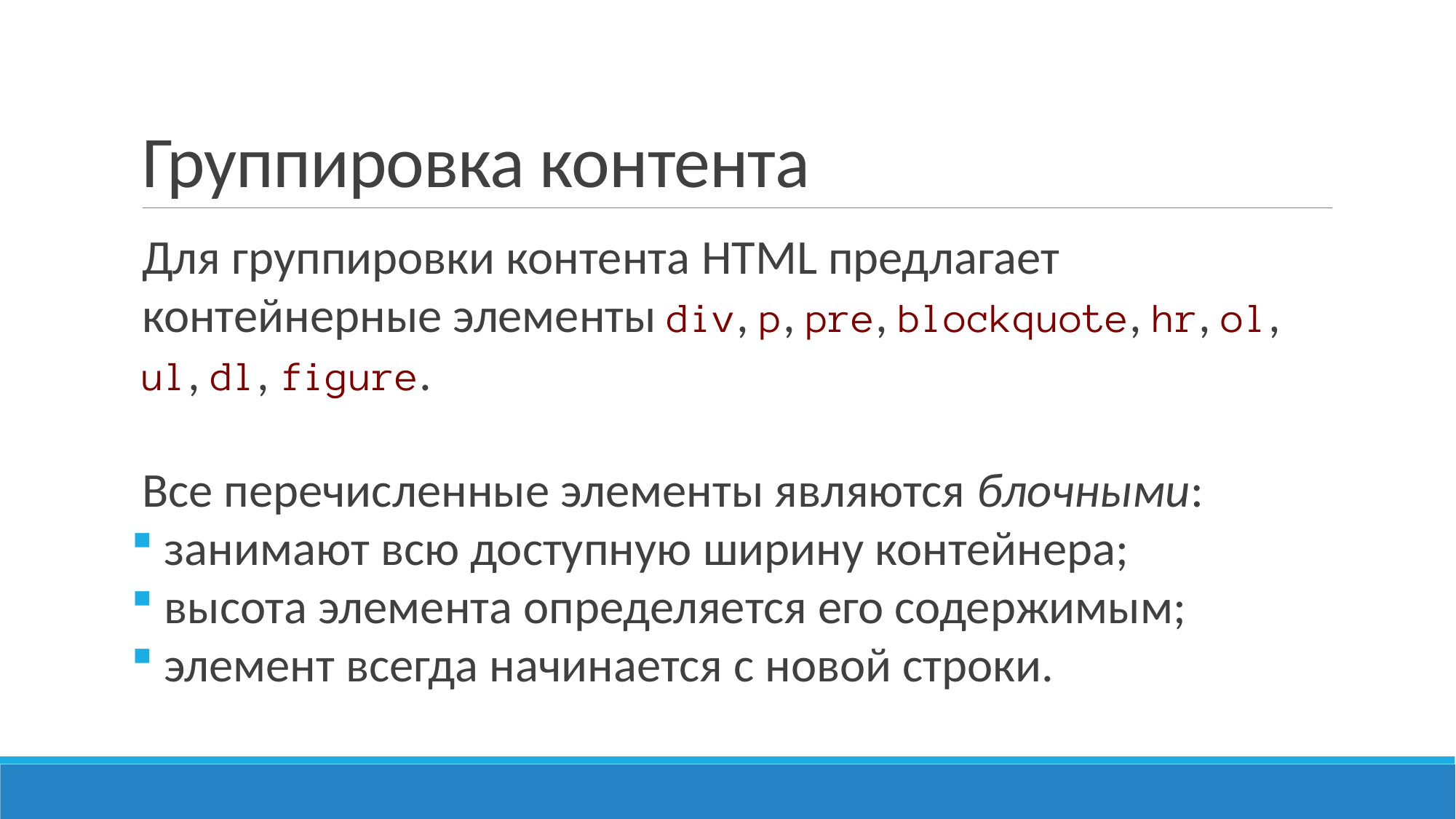

# Группировка контента
Для группировки контента HTML предлагает контейнерные элементы div, p, pre, blockquote, hr, ol, ul, dl, figure.

Все перечисленные элементы являются блочными:
 занимают всю доступную ширину контейнера;
 высота элемента определяется его содержимым;
 элемент всегда начинается с новой строки.